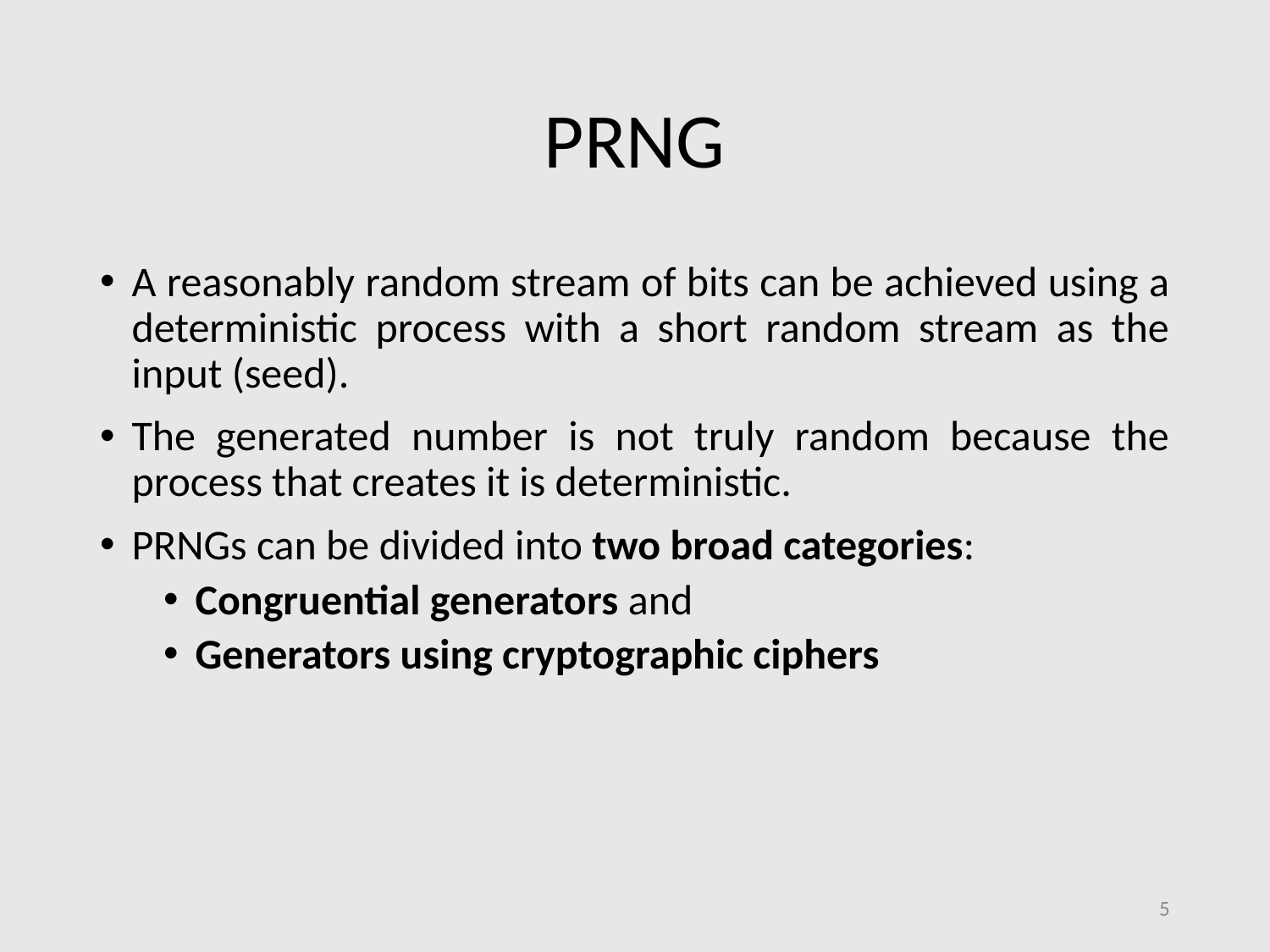

# PRNG
A reasonably random stream of bits can be achieved using a deterministic process with a short random stream as the input (seed).
The generated number is not truly random because the process that creates it is deterministic.
PRNGs can be divided into two broad categories:
Congruential generators and
Generators using cryptographic ciphers
5